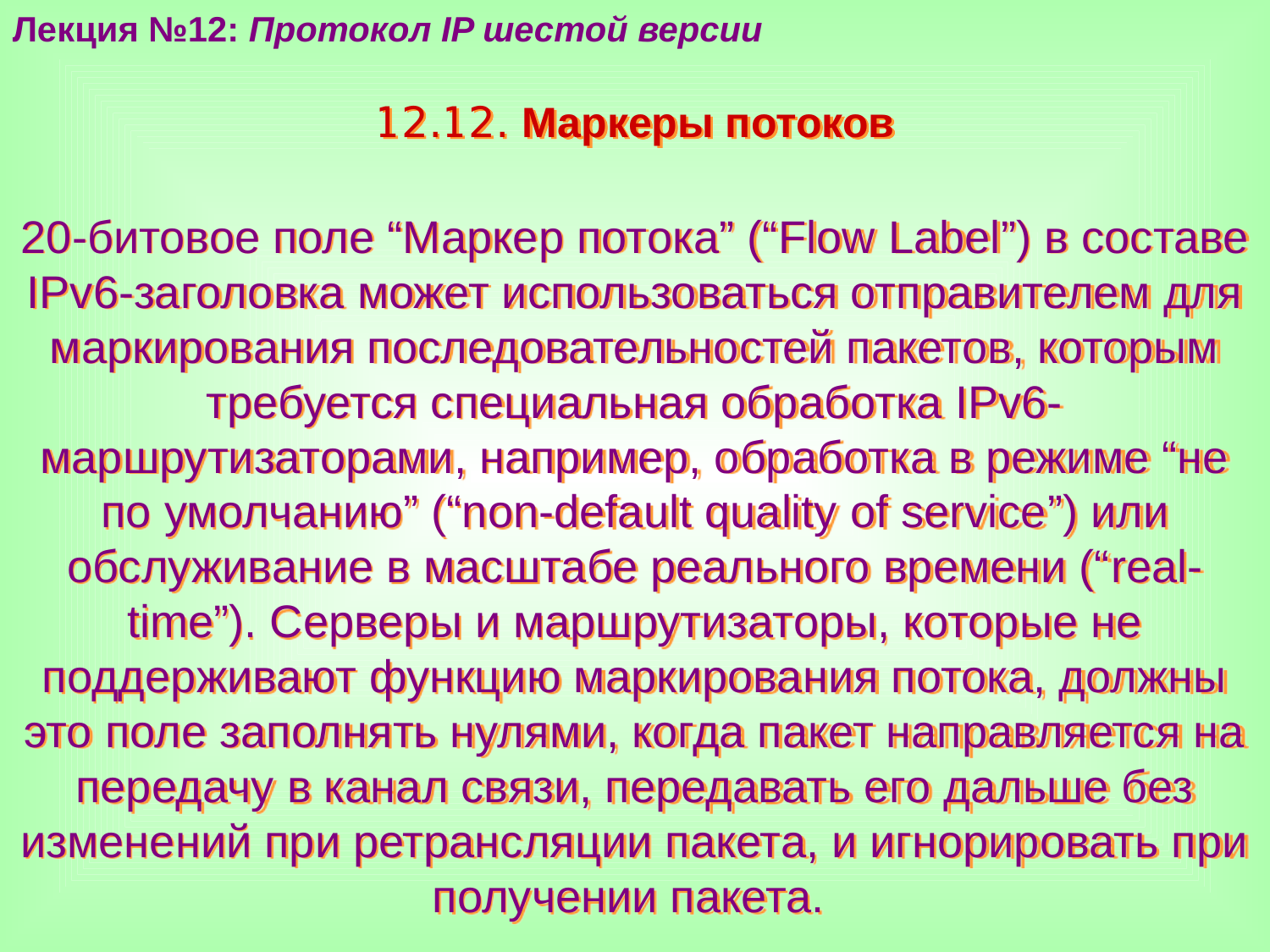

Лекция №12: Протокол IP шестой версии
12.12. Маркеры потоков
20-битовое поле “Маркер потока” (“Flow Label”) в составе IPv6-заголовка может использоваться отправителем для маркирования последовательностей пакетов, которым требуется специальная обработка IPv6-маршрутизаторами, например, обработка в режиме “не по умолчанию” (“non-default quality of service”) или обслуживание в масштабе реального времени (“real-time”). Серверы и маршрутизаторы, которые не поддерживают функцию маркирования потока, должны это поле заполнять нулями, когда пакет направляется на передачу в канал связи, передавать его дальше без изменений при ретрансляции пакета, и игнорировать при получении пакета.